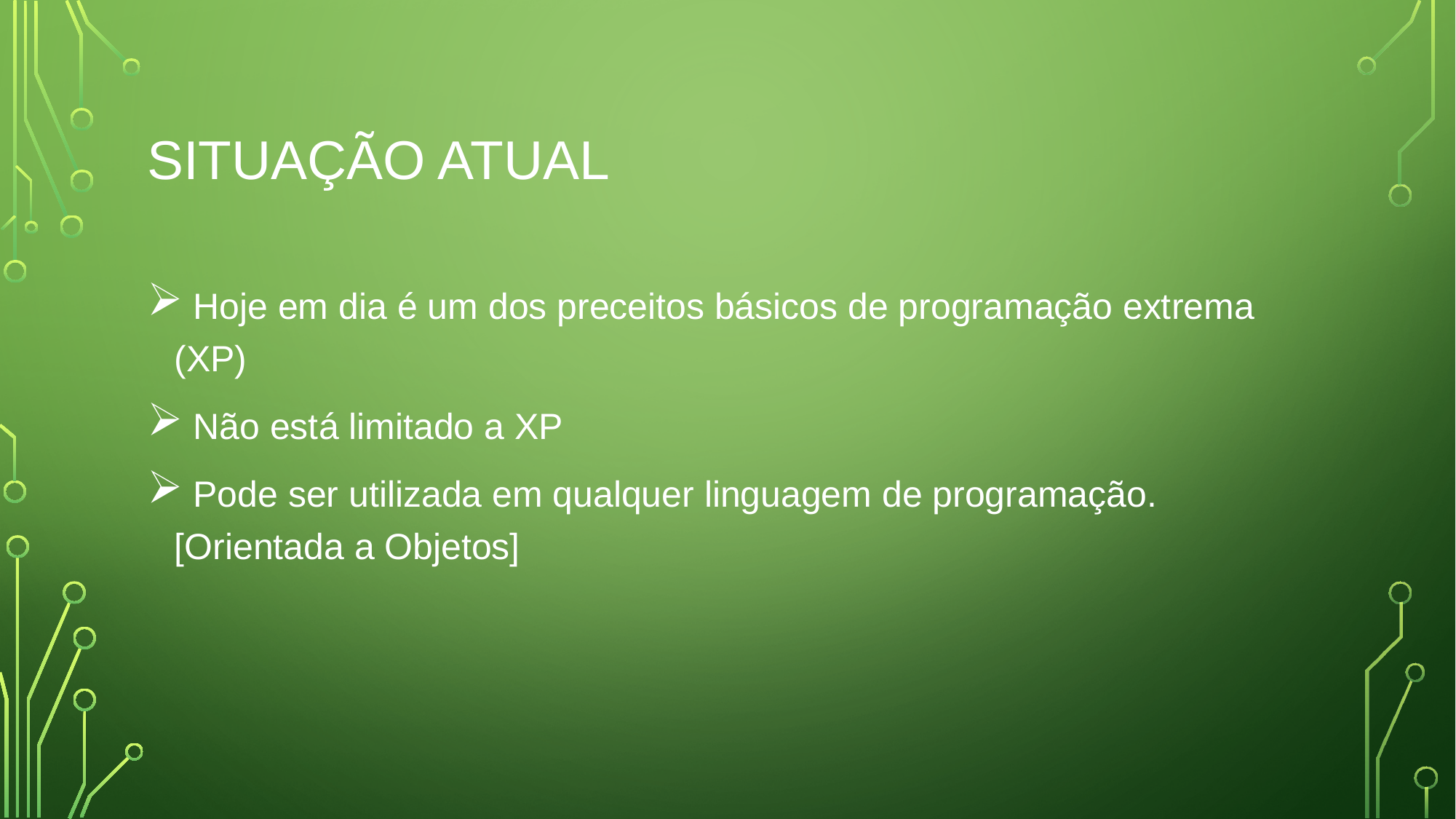

# SITUAção atual
 Hoje em dia é um dos preceitos básicos de programação extrema (XP)
 Não está limitado a XP
 Pode ser utilizada em qualquer linguagem de programação. [Orientada a Objetos]